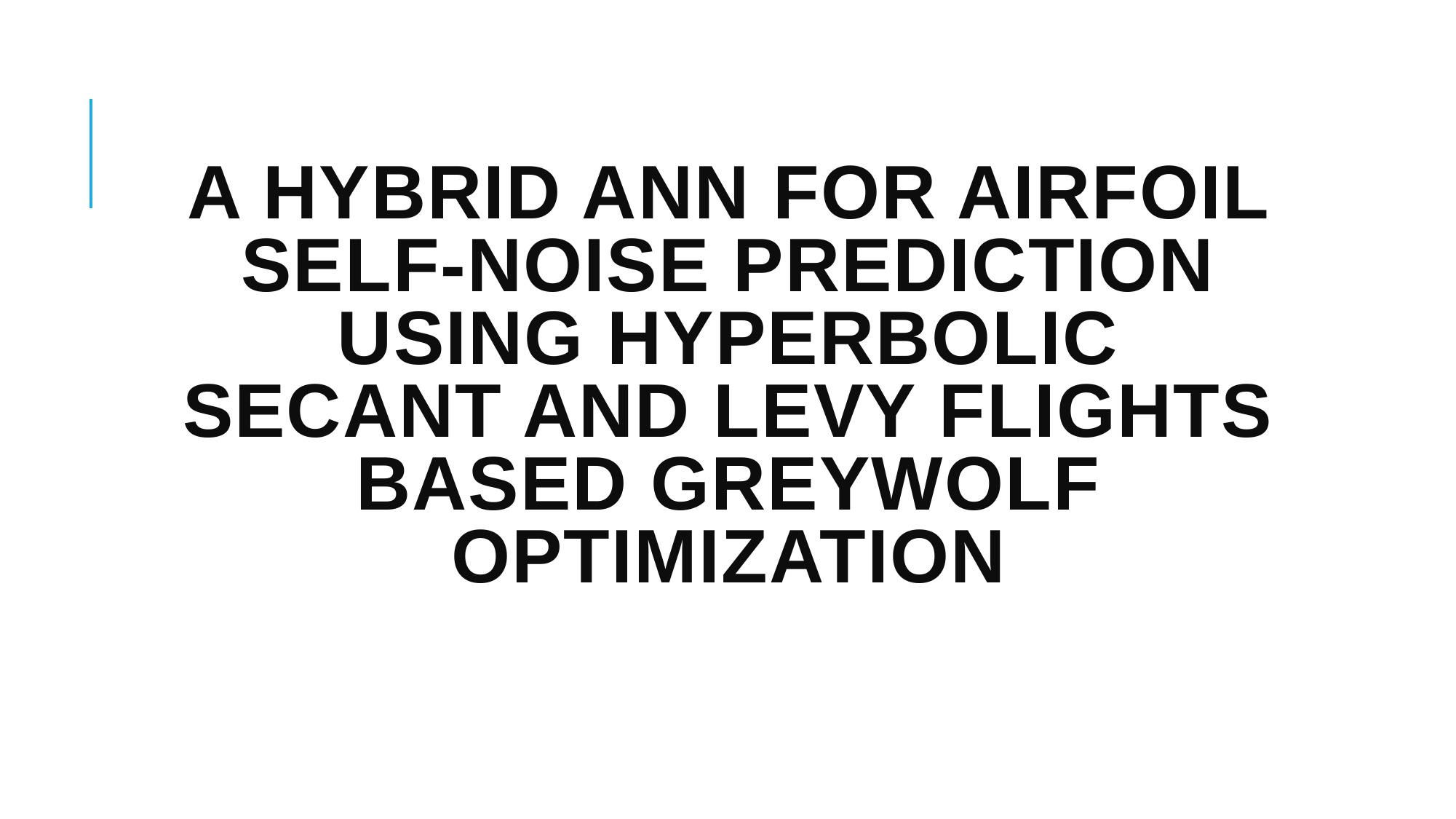

# A Hybrid ANN for Airfoil Self-Noise Prediction using Hyperbolic Secant and Levy Flights based GreyWolf Optimization